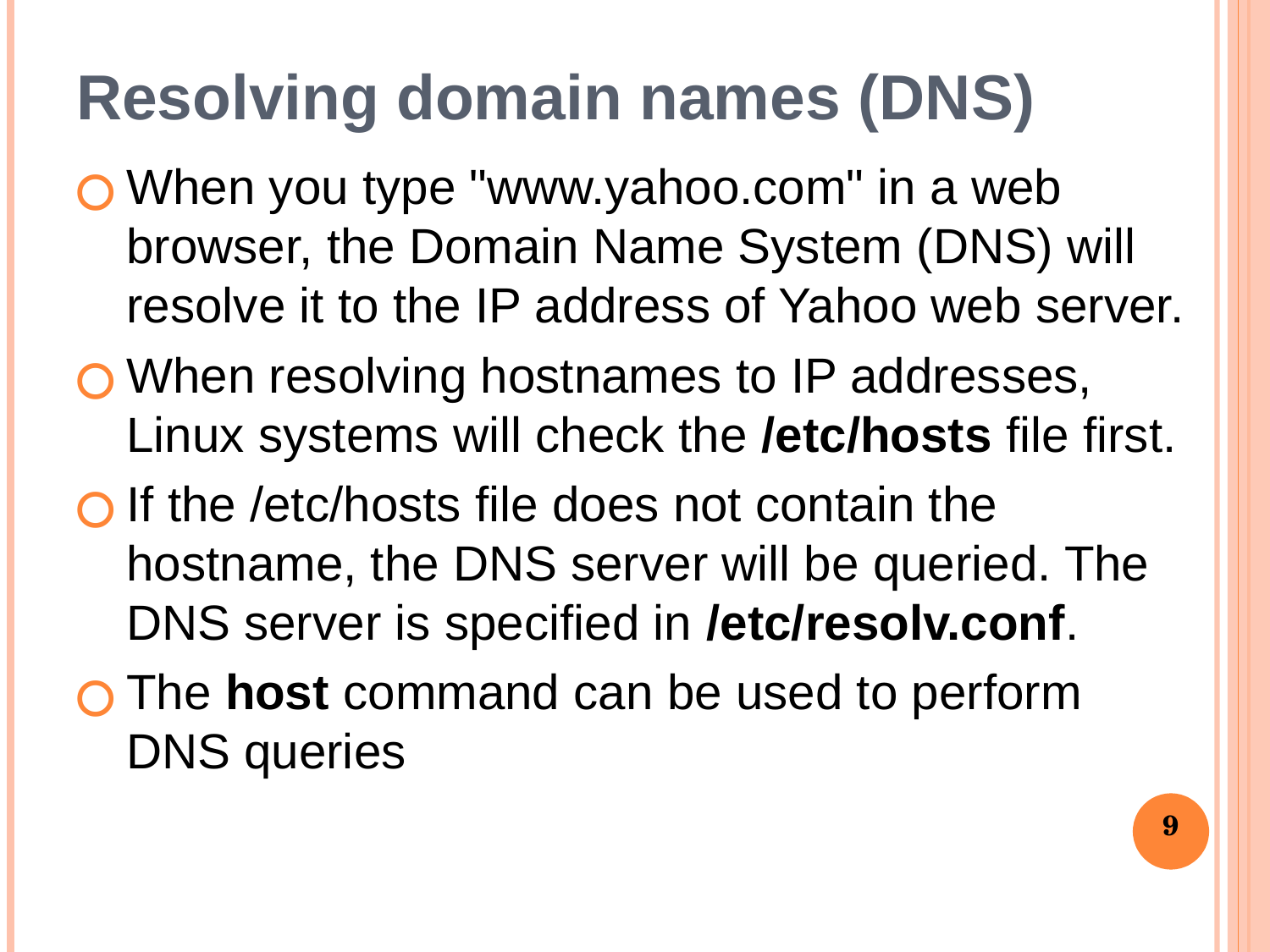

# Resolving domain names (DNS)
When you type "www.yahoo.com" in a web browser, the Domain Name System (DNS) will resolve it to the IP address of Yahoo web server.
When resolving hostnames to IP addresses, Linux systems will check the /etc/hosts file first.
If the /etc/hosts file does not contain the hostname, the DNS server will be queried. The DNS server is specified in /etc/resolv.conf.
The host command can be used to perform DNS queries

9